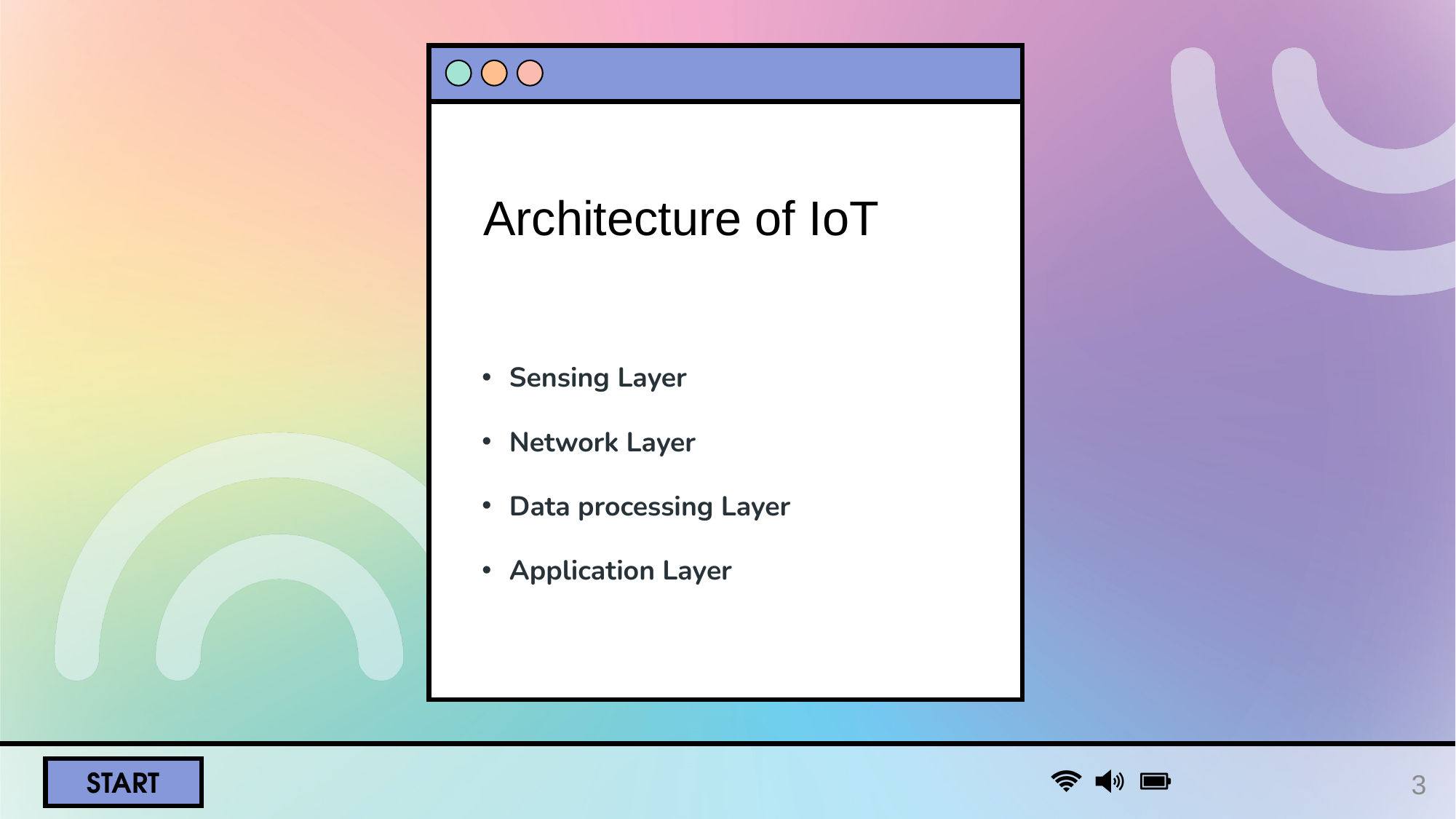

# Architecture of IoT
Sensing Layer
Network Layer
Data processing Layer
Application Layer

3